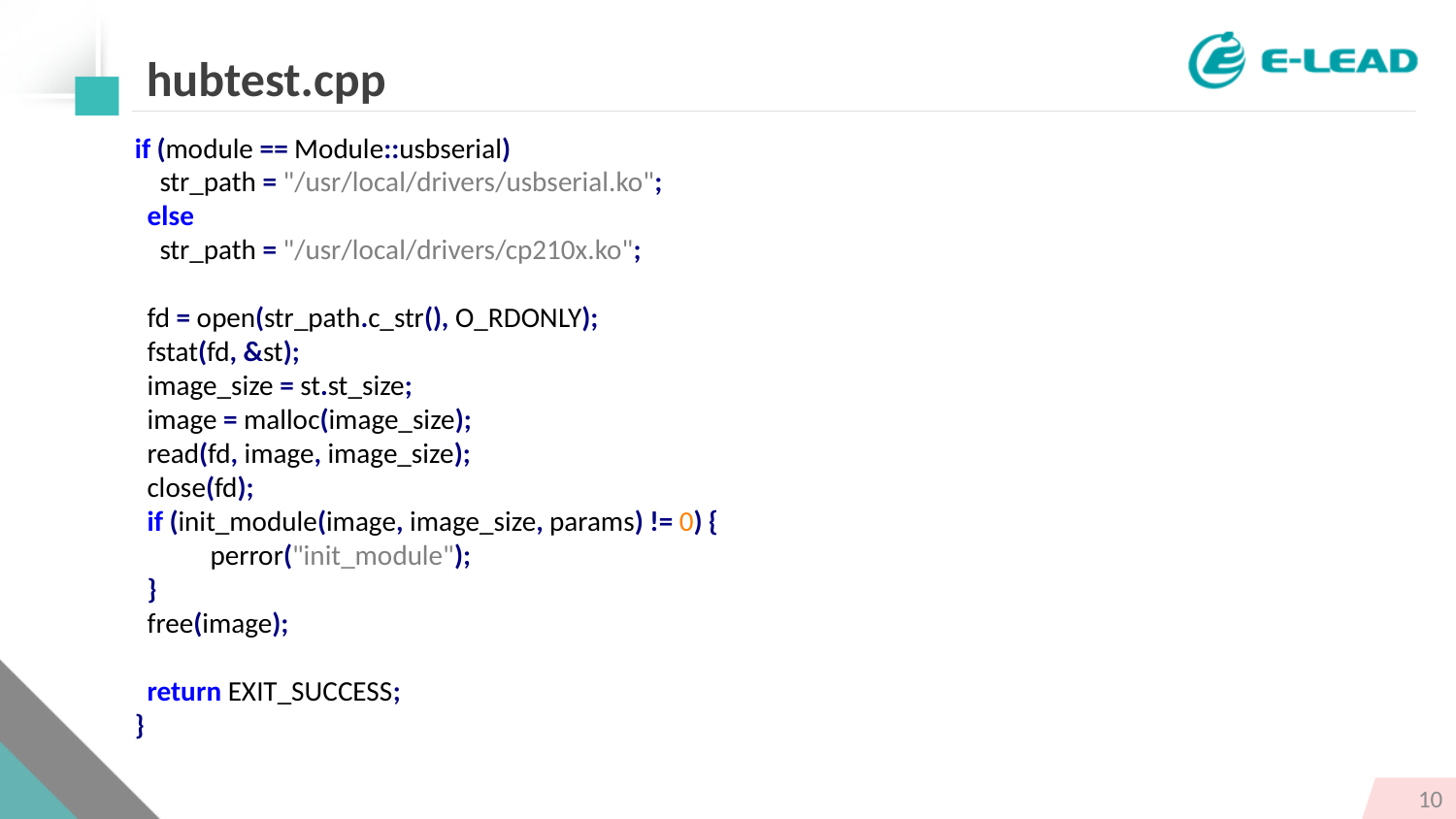

# hubtest.cpp
if (module == Module::usbserial)
    str_path = "/usr/local/drivers/usbserial.ko";
  else
    str_path = "/usr/local/drivers/cp210x.ko";

  fd = open(str_path.c_str(), O_RDONLY);
  fstat(fd, &st);
  image_size = st.st_size;
  image = malloc(image_size);
  read(fd, image, image_size);
  close(fd);
  if (init_module(image, image_size, params) != 0) {
            perror("init_module");
  }
  free(image);

  return EXIT_SUCCESS;
}

10